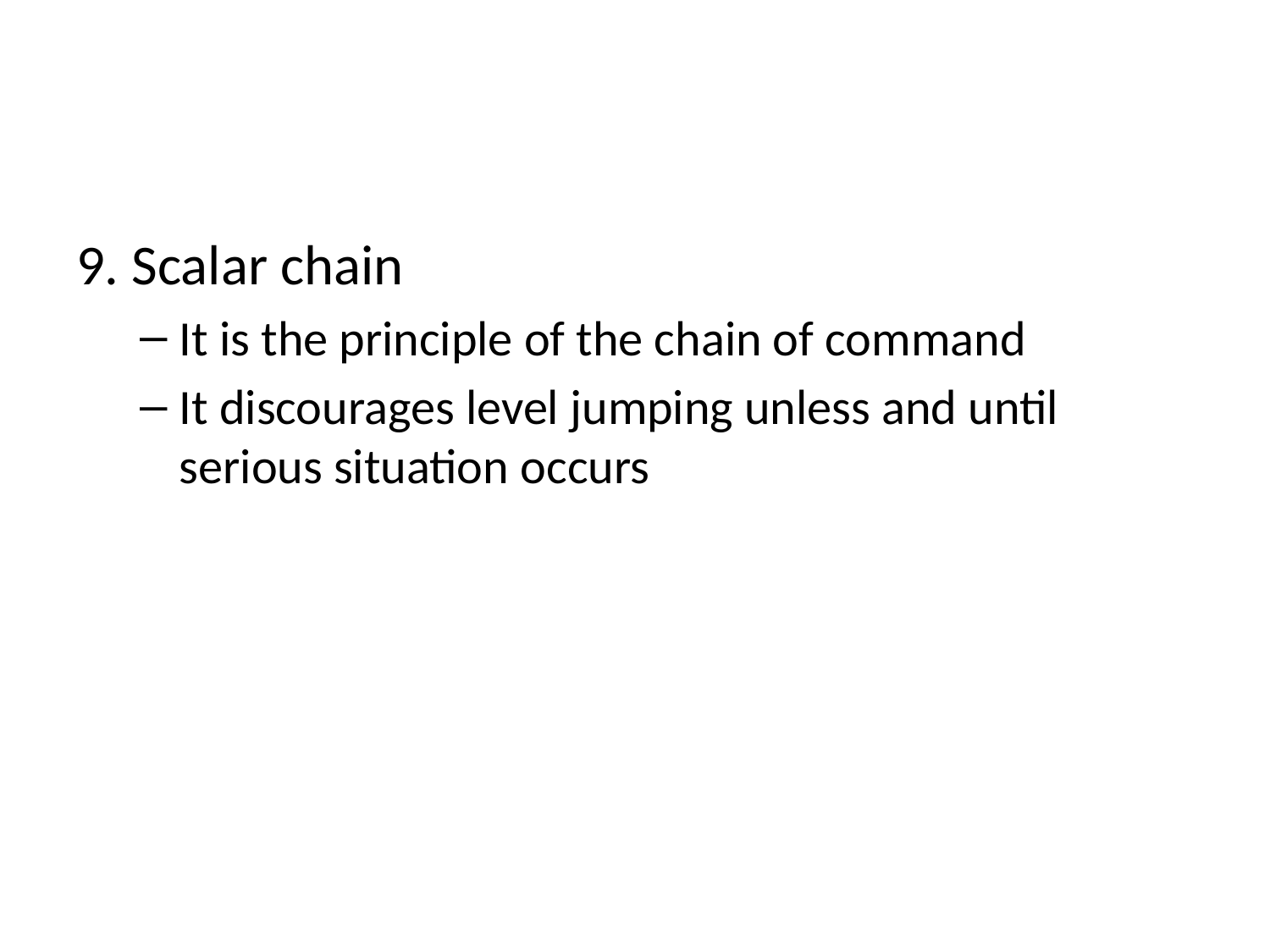

#
9. Scalar chain
It is the principle of the chain of command
It discourages level jumping unless and until serious situation occurs